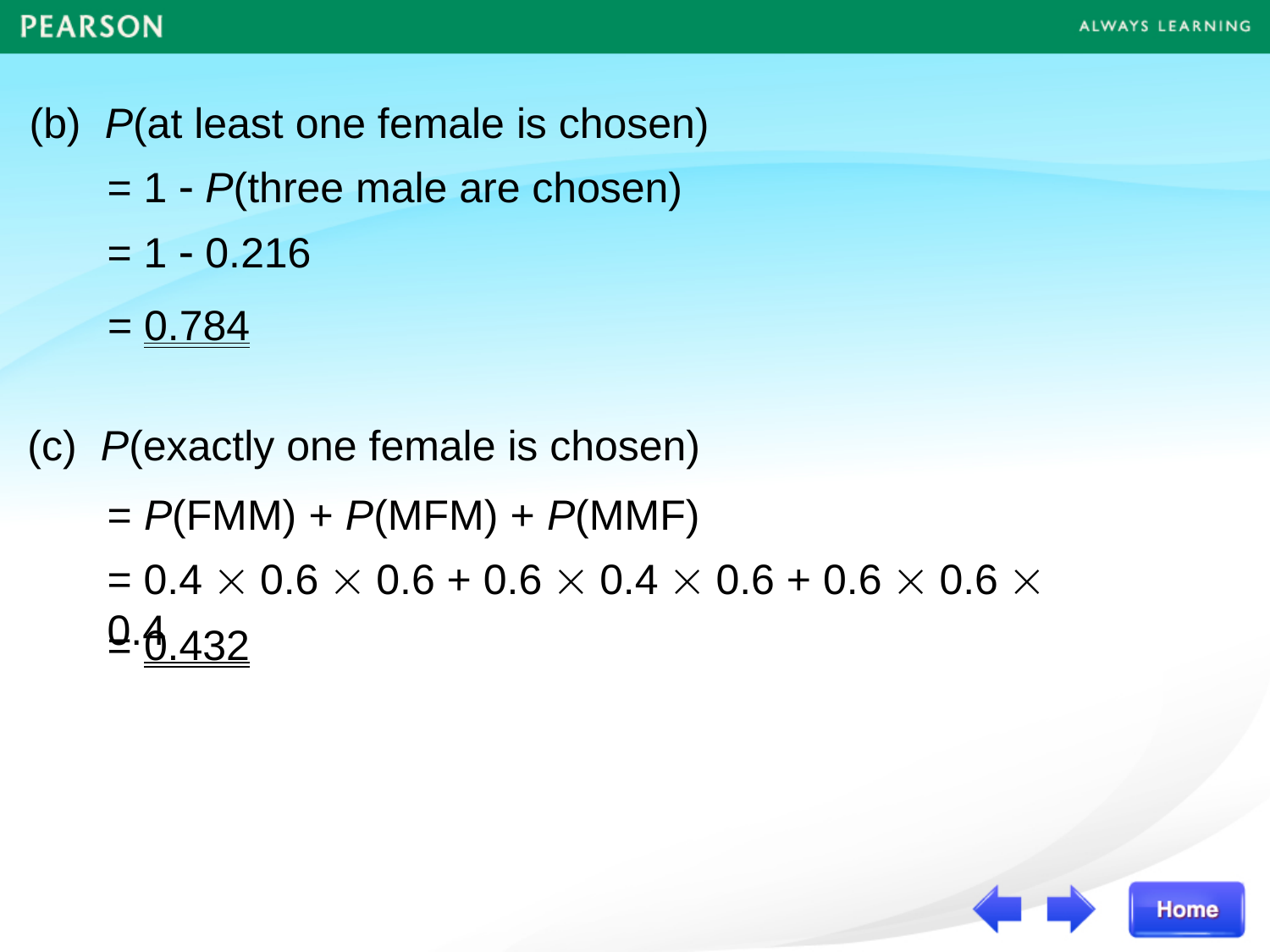

(b)  P(at least one female is chosen)
= 1 − P(three male are chosen)
= 1 − 0.216
= 0.784
(c)  P(exactly one female is chosen)
= P(FMM) + P(MFM) + P(MMF)
= 0.4 × 0.6 × 0.6 + 0.6 × 0.4 × 0.6 + 0.6 × 0.6 × 0.4
= 0.432